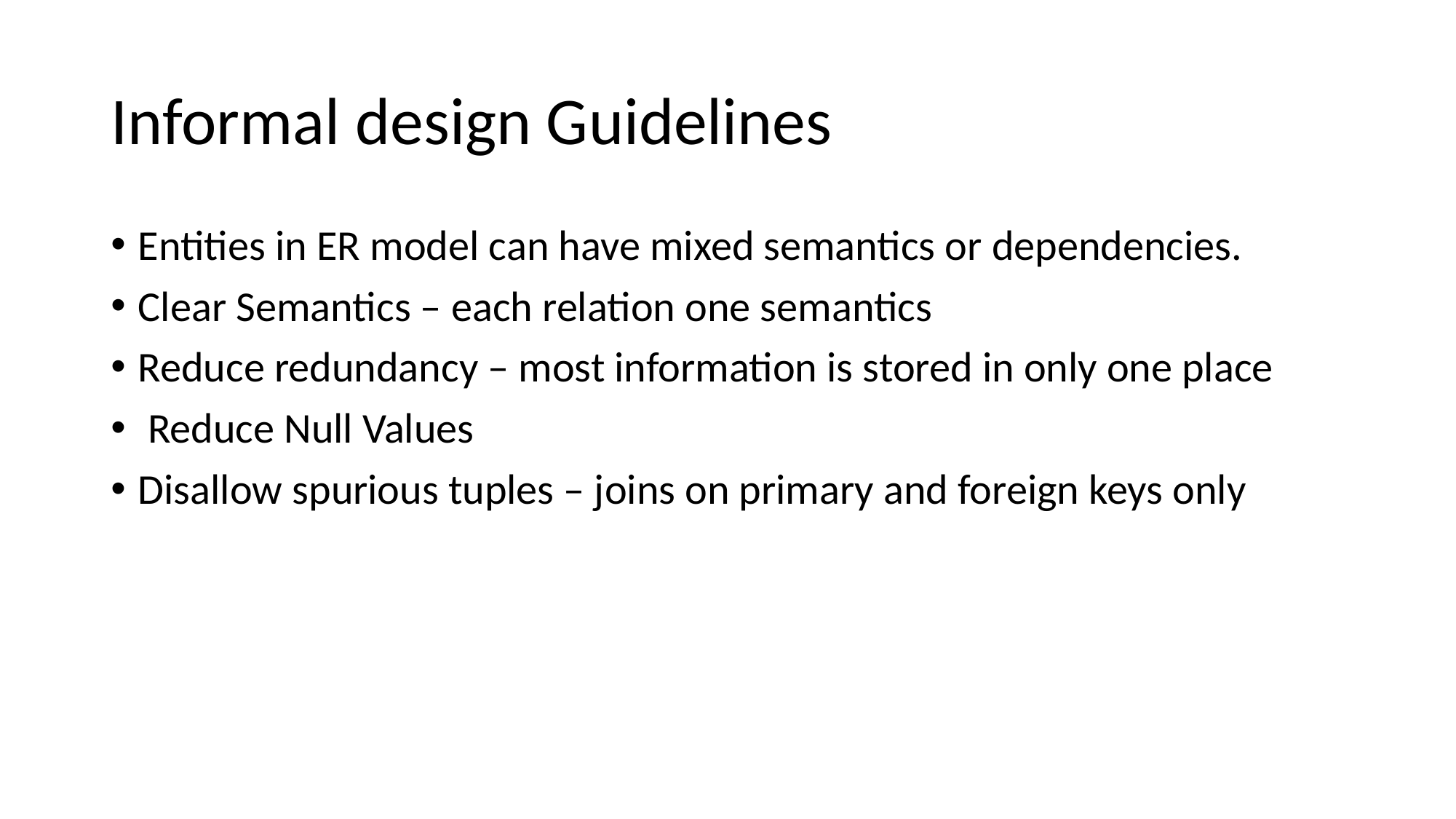

# Informal design Guidelines
Entities in ER model can have mixed semantics or dependencies.
Clear Semantics – each relation one semantics
Reduce redundancy – most information is stored in only one place
 Reduce Null Values
Disallow spurious tuples – joins on primary and foreign keys only